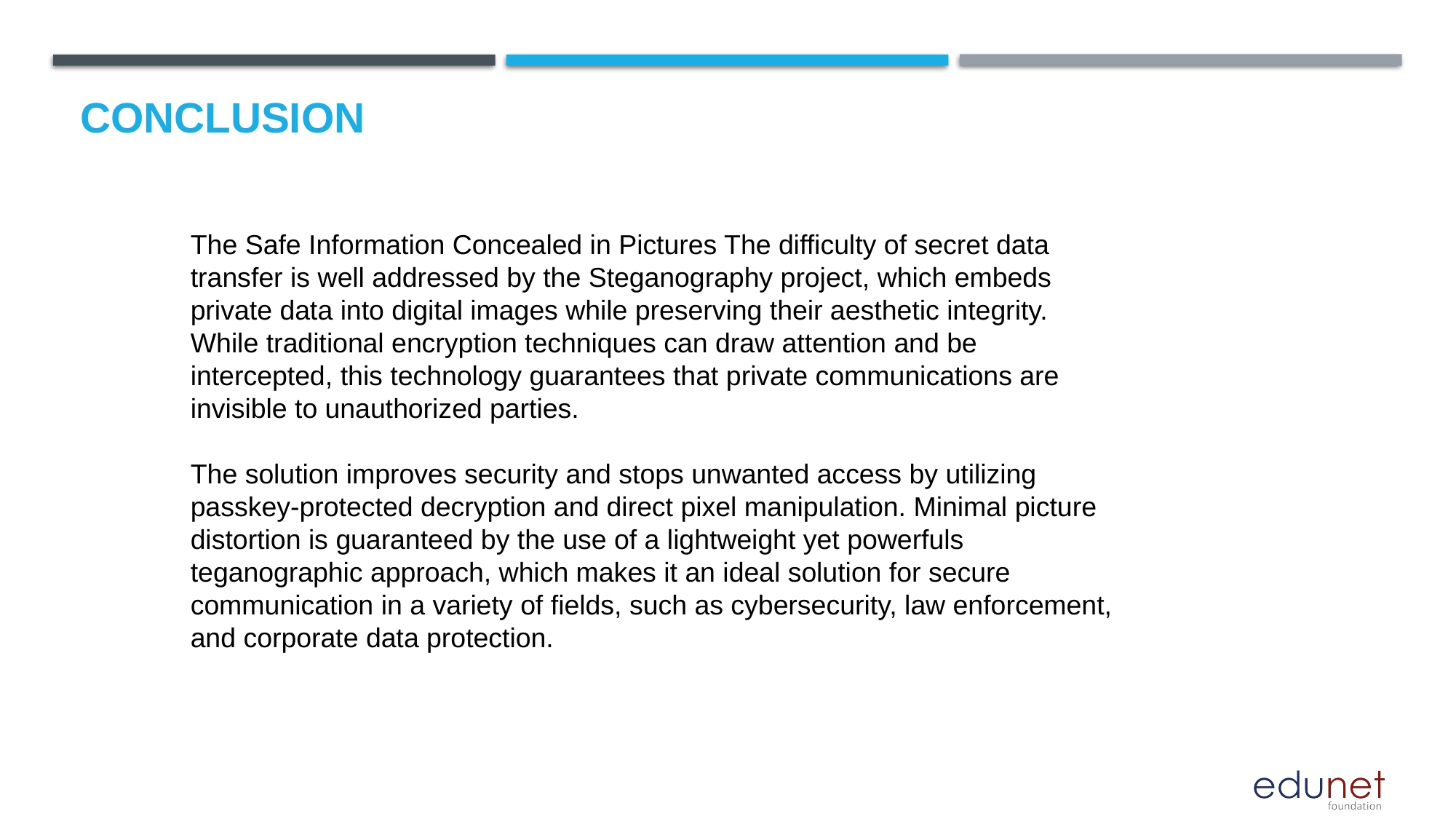

# Conclusion
The Safe Information Concealed in Pictures The difficulty of secret data transfer is well addressed by the Steganography project, which embeds private data into digital images while preserving their aesthetic integrity. While traditional encryption techniques can draw attention and be intercepted, this technology guarantees that private communications are invisible to unauthorized parties.
The solution improves security and stops unwanted access by utilizing passkey-protected decryption and direct pixel manipulation. Minimal picture distortion is guaranteed by the use of a lightweight yet powerfuls teganographic approach, which makes it an ideal solution for secure communication in a variety of fields, such as cybersecurity, law enforcement, and corporate data protection.